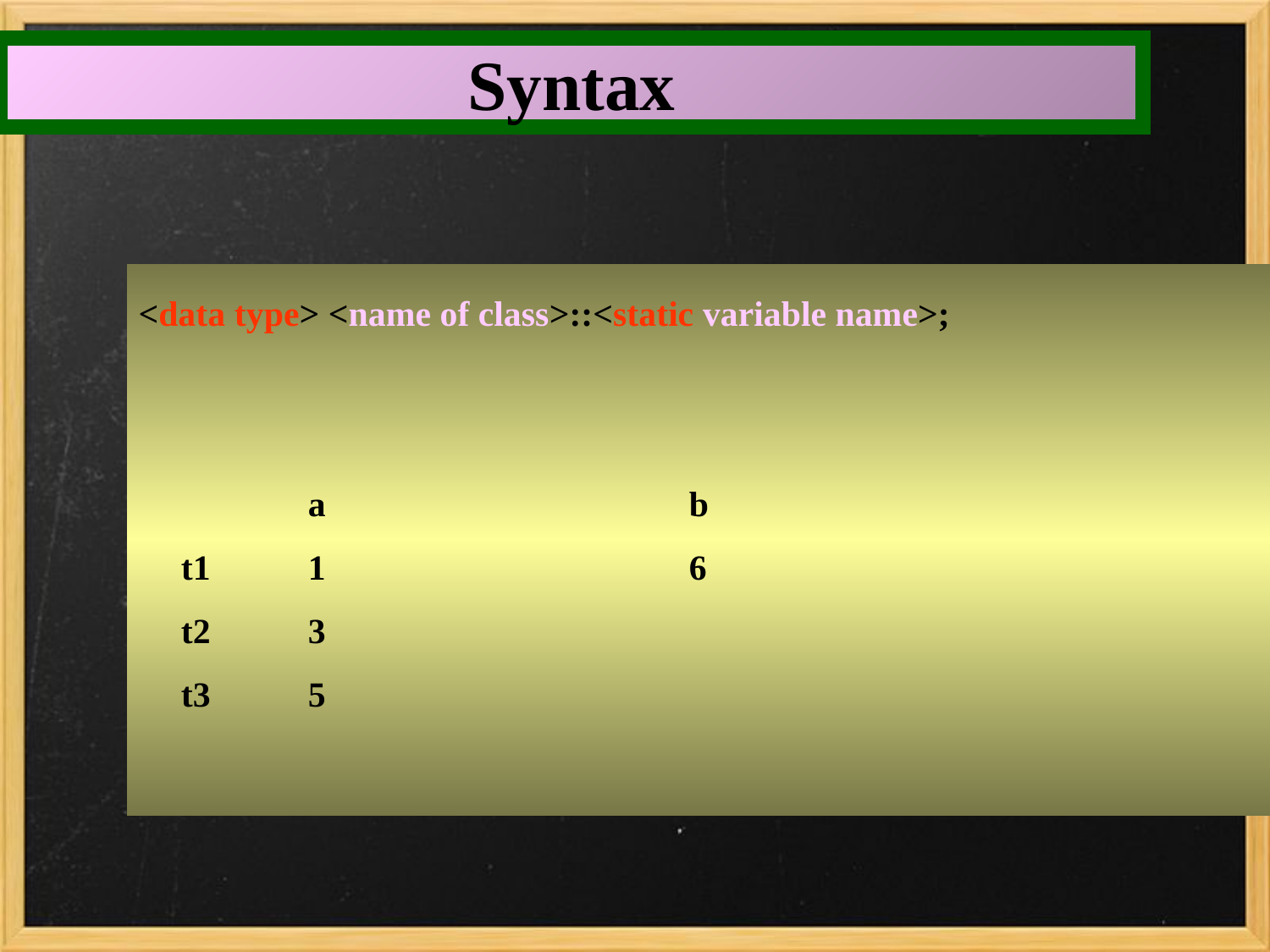

Syntax
<data type> <name of class>::<static variable name>;

		a			b
	t1	1			6
	t2	3
	t3	5